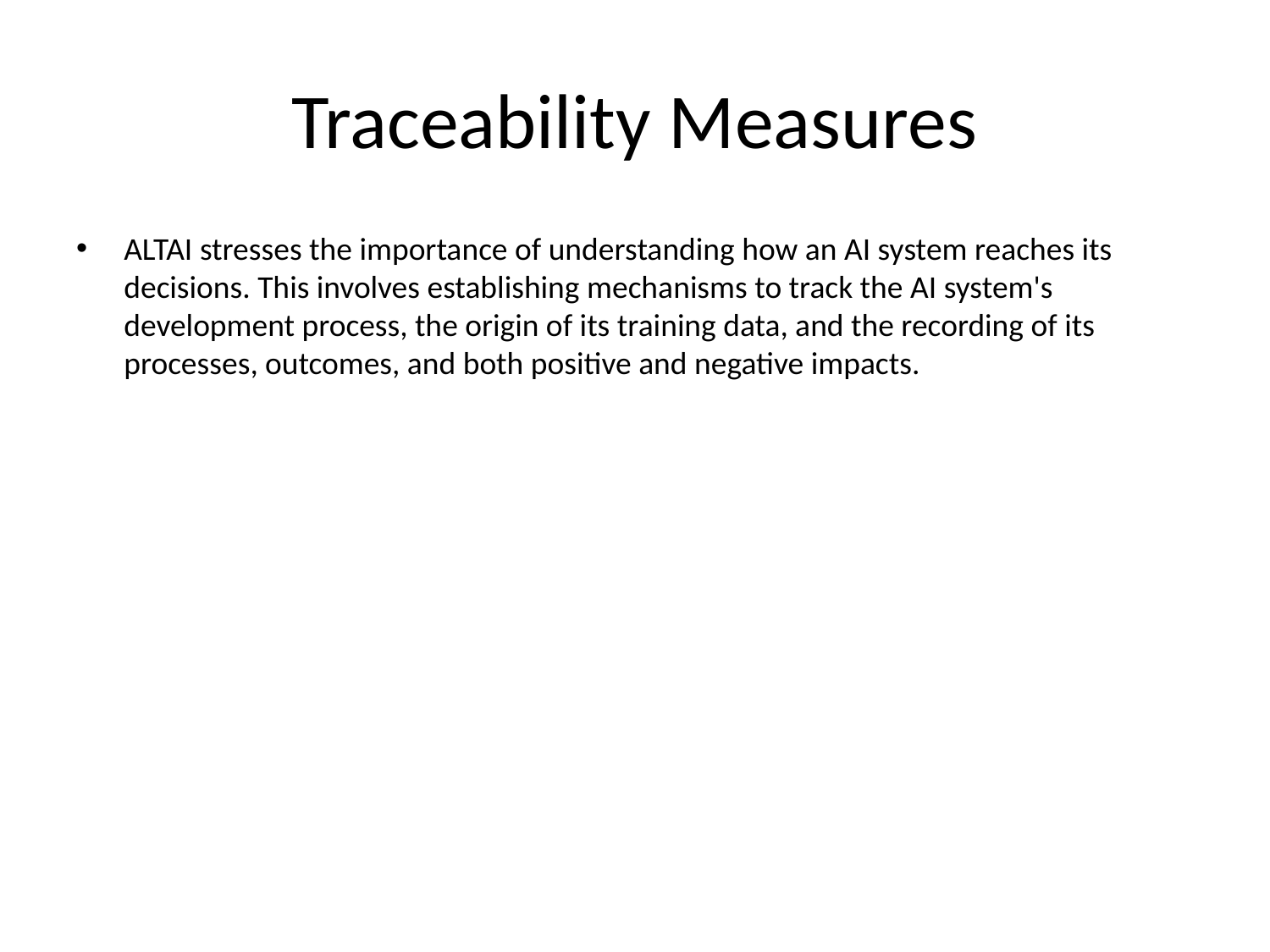

# Traceability Measures
ALTAI stresses the importance of understanding how an AI system reaches its decisions. This involves establishing mechanisms to track the AI system's development process, the origin of its training data, and the recording of its processes, outcomes, and both positive and negative impacts.